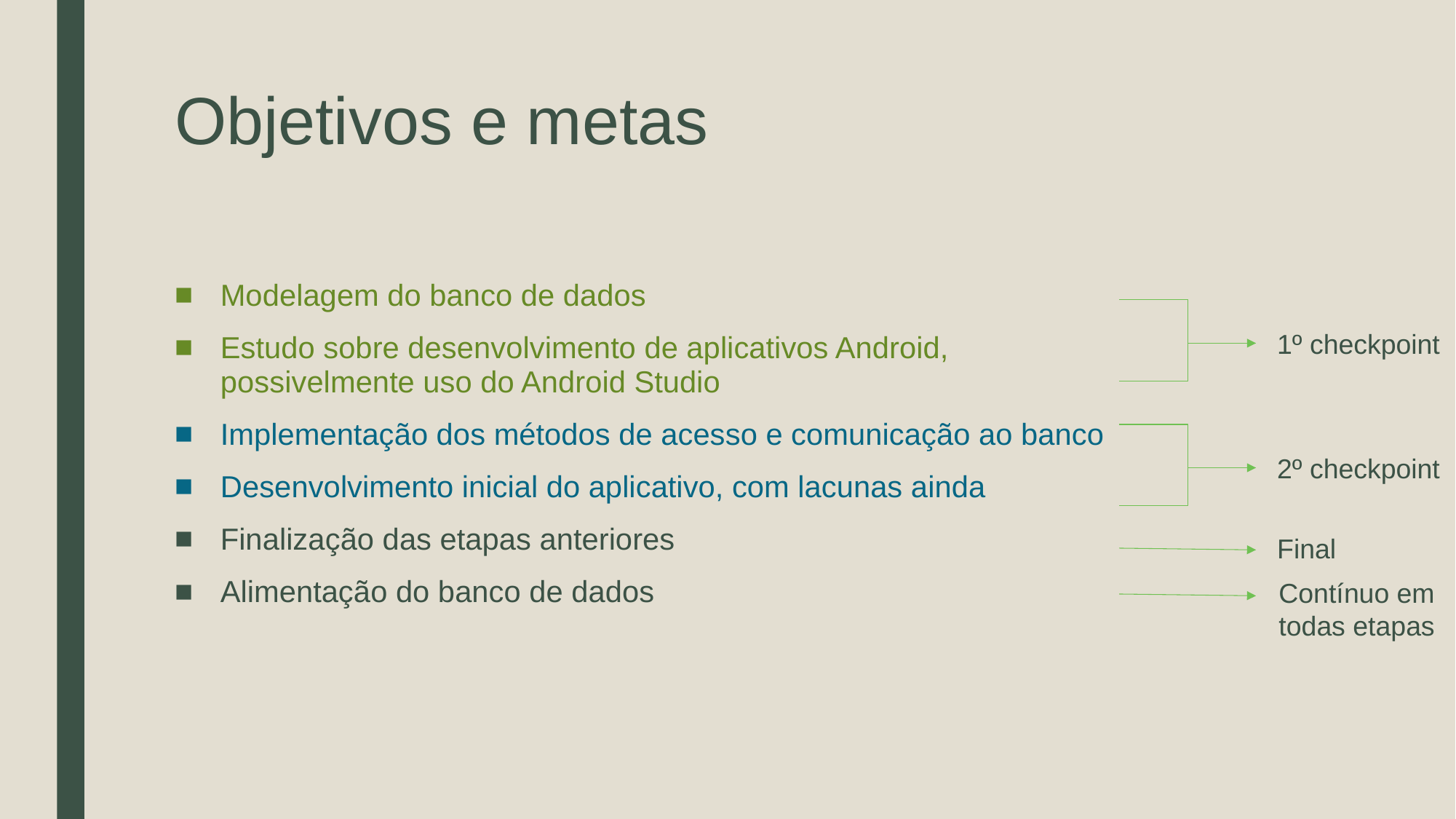

# Objetivos e metas
Modelagem do banco de dados
Estudo sobre desenvolvimento de aplicativos Android, possivelmente uso do Android Studio
Implementação dos métodos de acesso e comunicação ao banco
Desenvolvimento inicial do aplicativo, com lacunas ainda
Finalização das etapas anteriores
Alimentação do banco de dados

1º checkpoint
2º checkpoint
Final
Contínuo em todas etapas